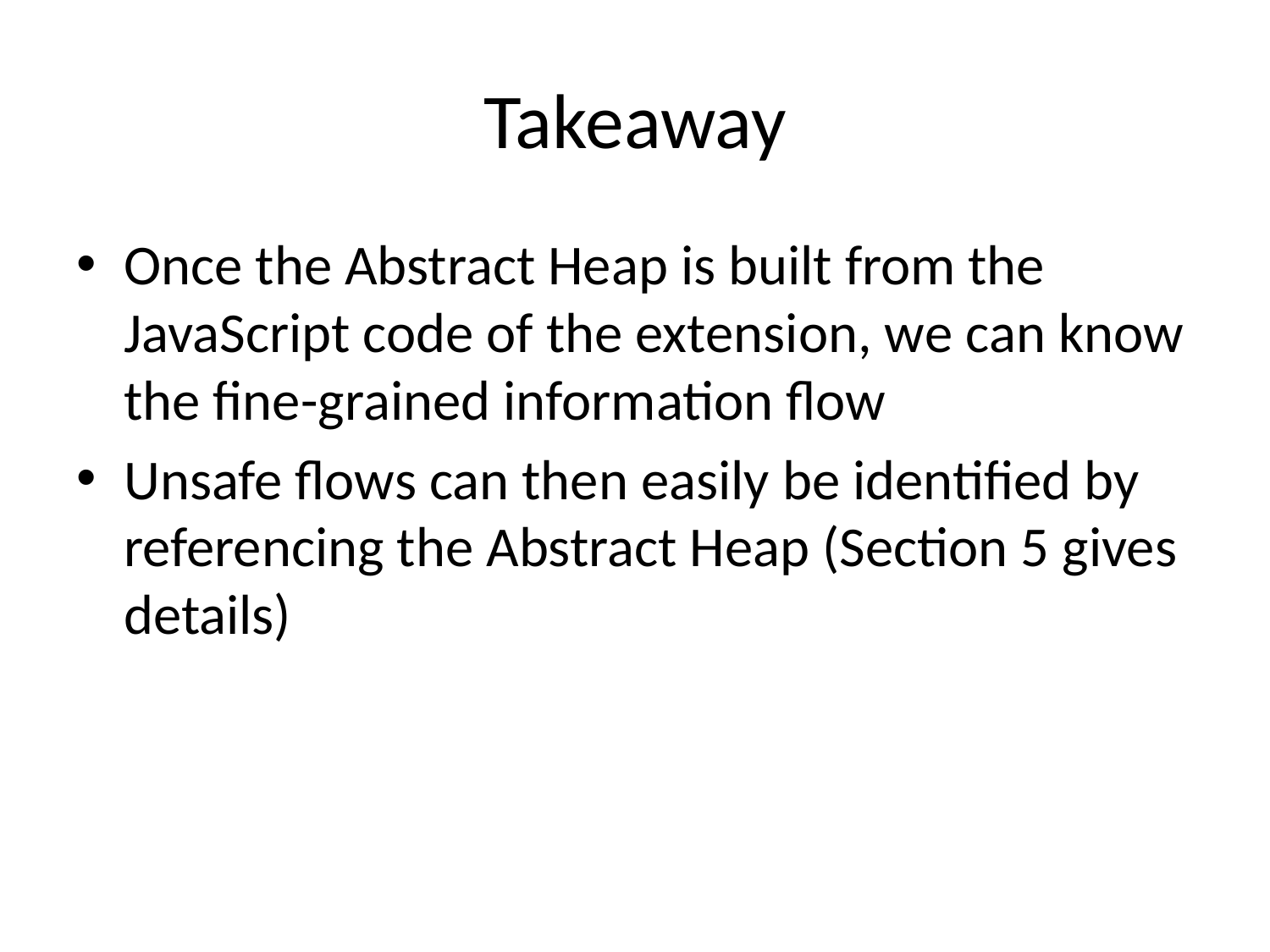

# Takeaway
Once the Abstract Heap is built from the JavaScript code of the extension, we can know the fine-grained information flow
Unsafe flows can then easily be identified by referencing the Abstract Heap (Section 5 gives details)